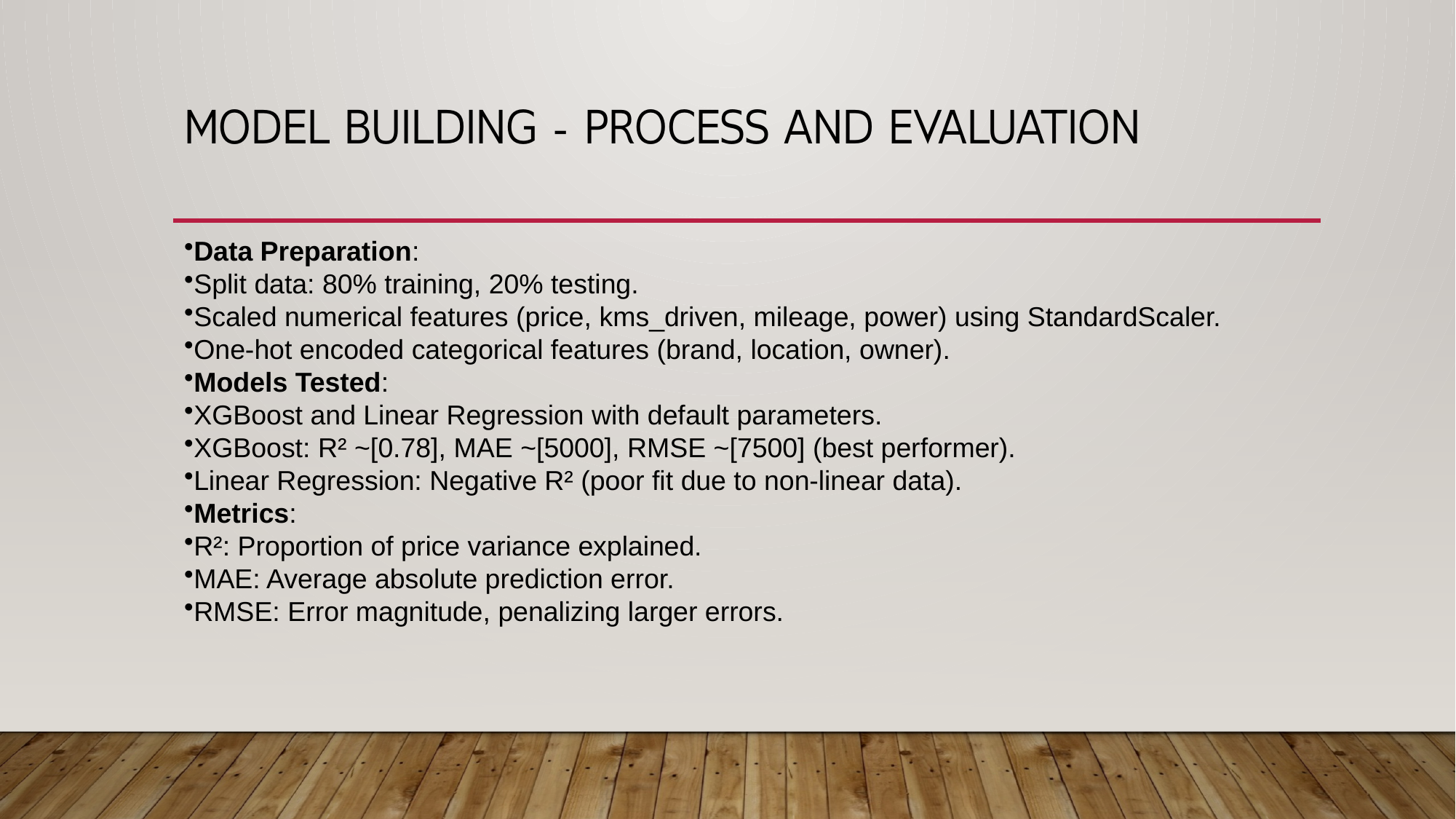

# Model Building - Process and Evaluation
Data Preparation:
Split data: 80% training, 20% testing.
Scaled numerical features (price, kms_driven, mileage, power) using StandardScaler.
One-hot encoded categorical features (brand, location, owner).
Models Tested:
XGBoost and Linear Regression with default parameters.
XGBoost: R² ~[0.78], MAE ~[5000], RMSE ~[7500] (best performer).
Linear Regression: Negative R² (poor fit due to non-linear data).
Metrics:
R²: Proportion of price variance explained.
MAE: Average absolute prediction error.
RMSE: Error magnitude, penalizing larger errors.